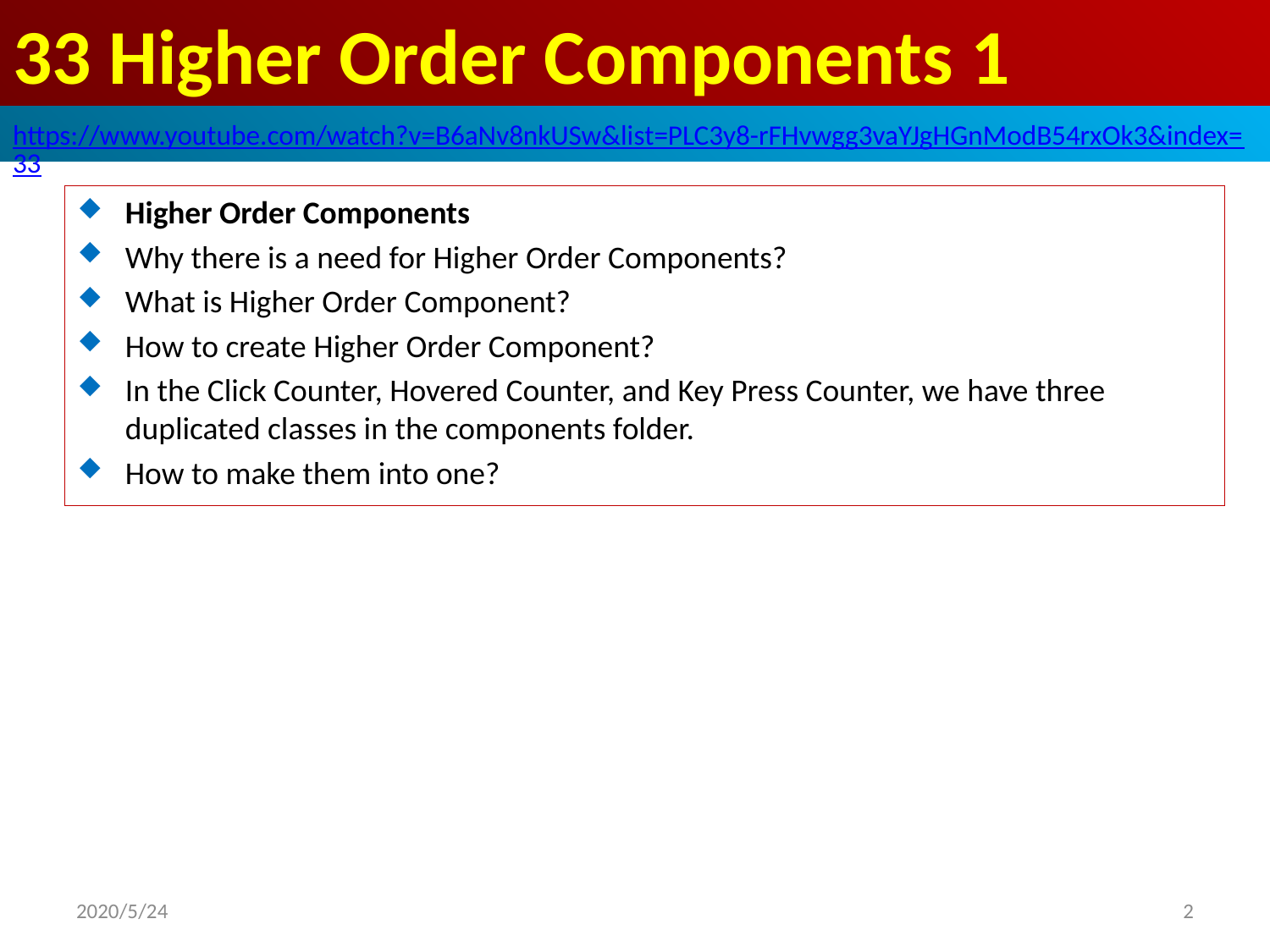

# 33 Higher Order Components 1
https://www.youtube.com/watch?v=B6aNv8nkUSw&list=PLC3y8-rFHvwgg3vaYJgHGnModB54rxOk3&index=33
Higher Order Components
Why there is a need for Higher Order Components?
What is Higher Order Component?
How to create Higher Order Component?
In the Click Counter, Hovered Counter, and Key Press Counter, we have three duplicated classes in the components folder.
How to make them into one?
2020/5/24
2